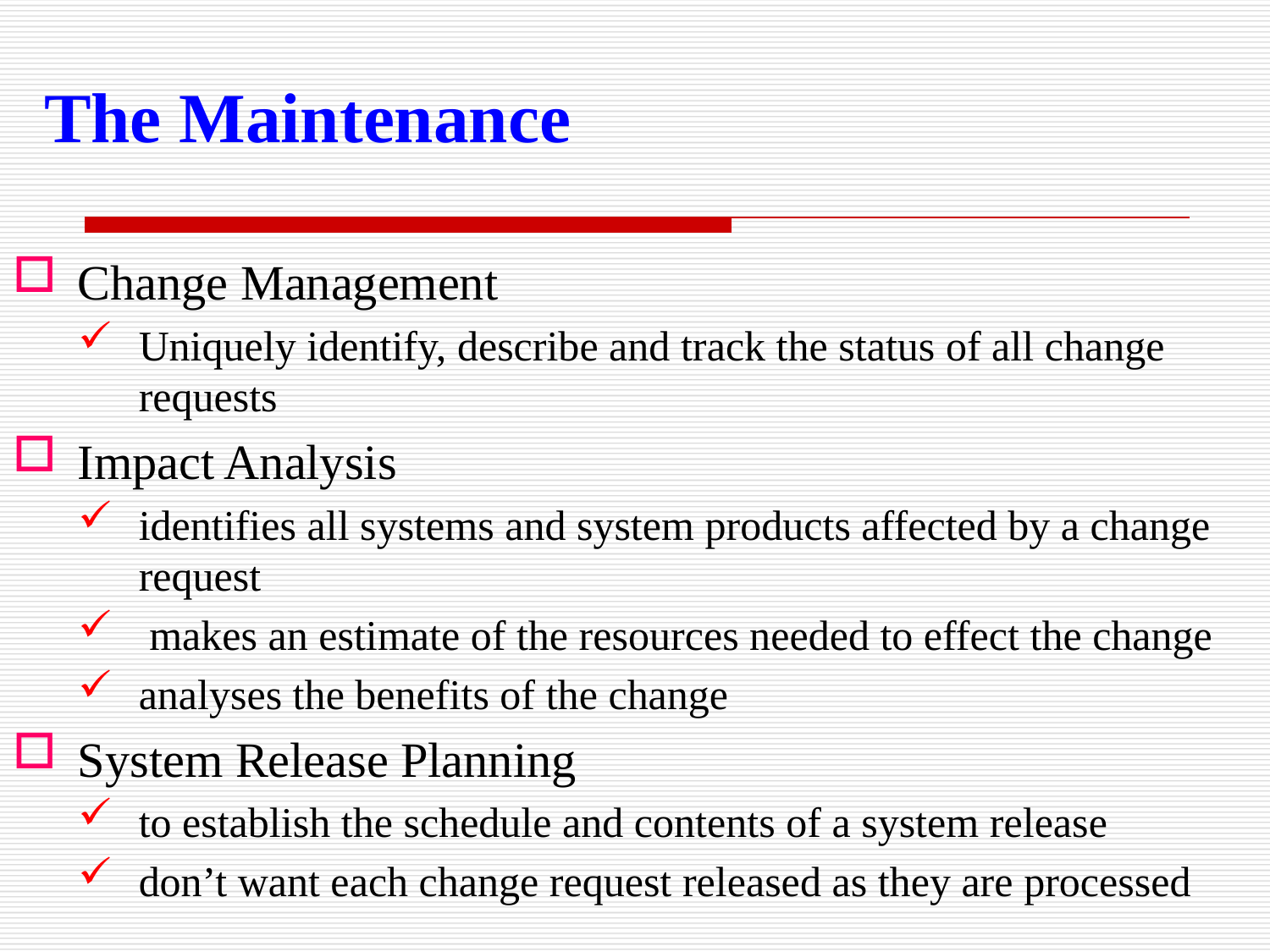

The Maintenance
Change Management
Uniquely identify, describe and track the status of all change requests
Impact Analysis
identifies all systems and system products affected by a change request
 makes an estimate of the resources needed to effect the change
analyses the benefits of the change
System Release Planning
to establish the schedule and contents of a system release
don’t want each change request released as they are processed